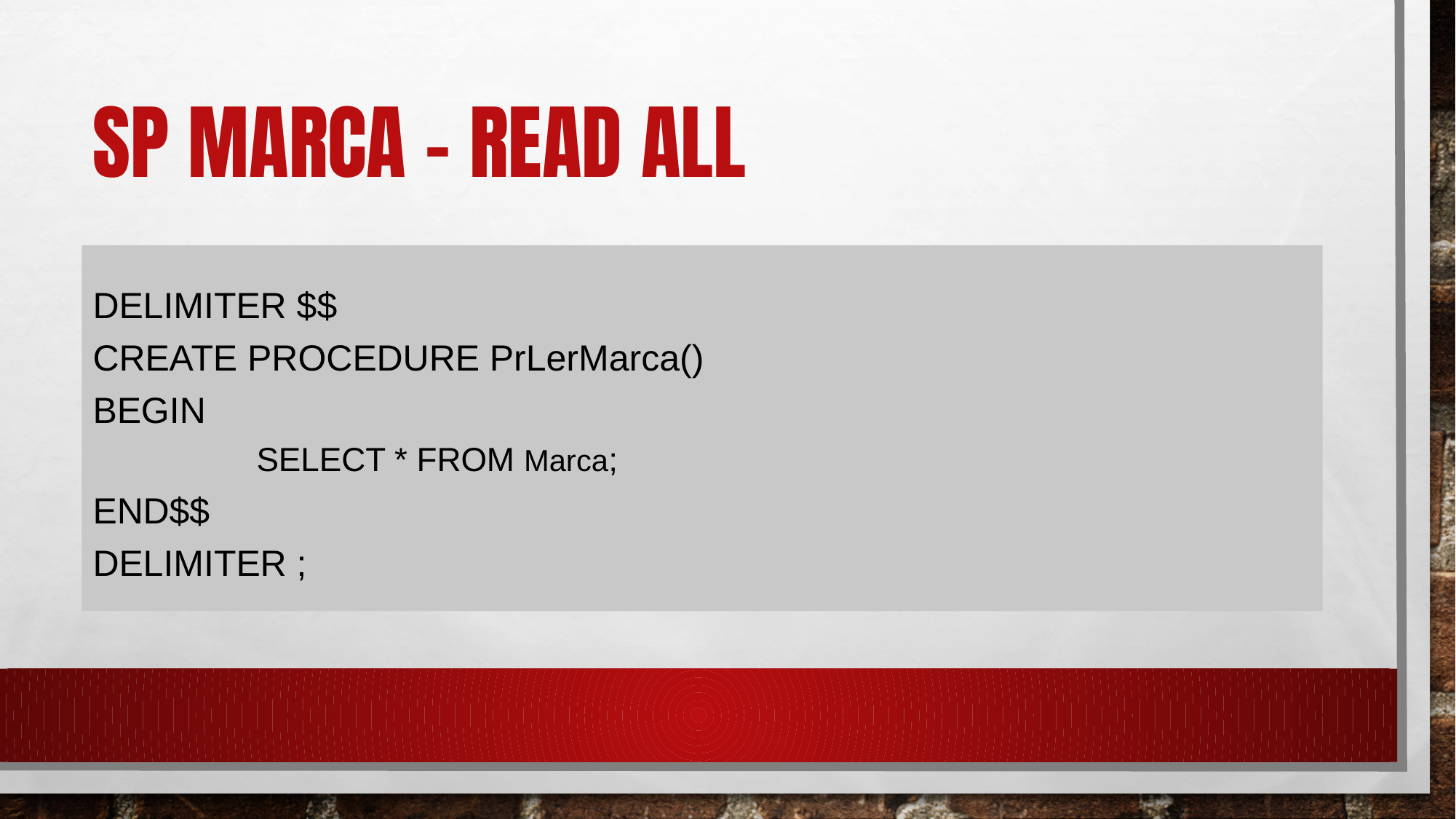

# Sp MARCA – read all

DELIMITER $$
CREATE PROCEDURE PrLerMarca()
BEGIN
	SELECT * FROM Marca;
END$$
DELIMITER ;